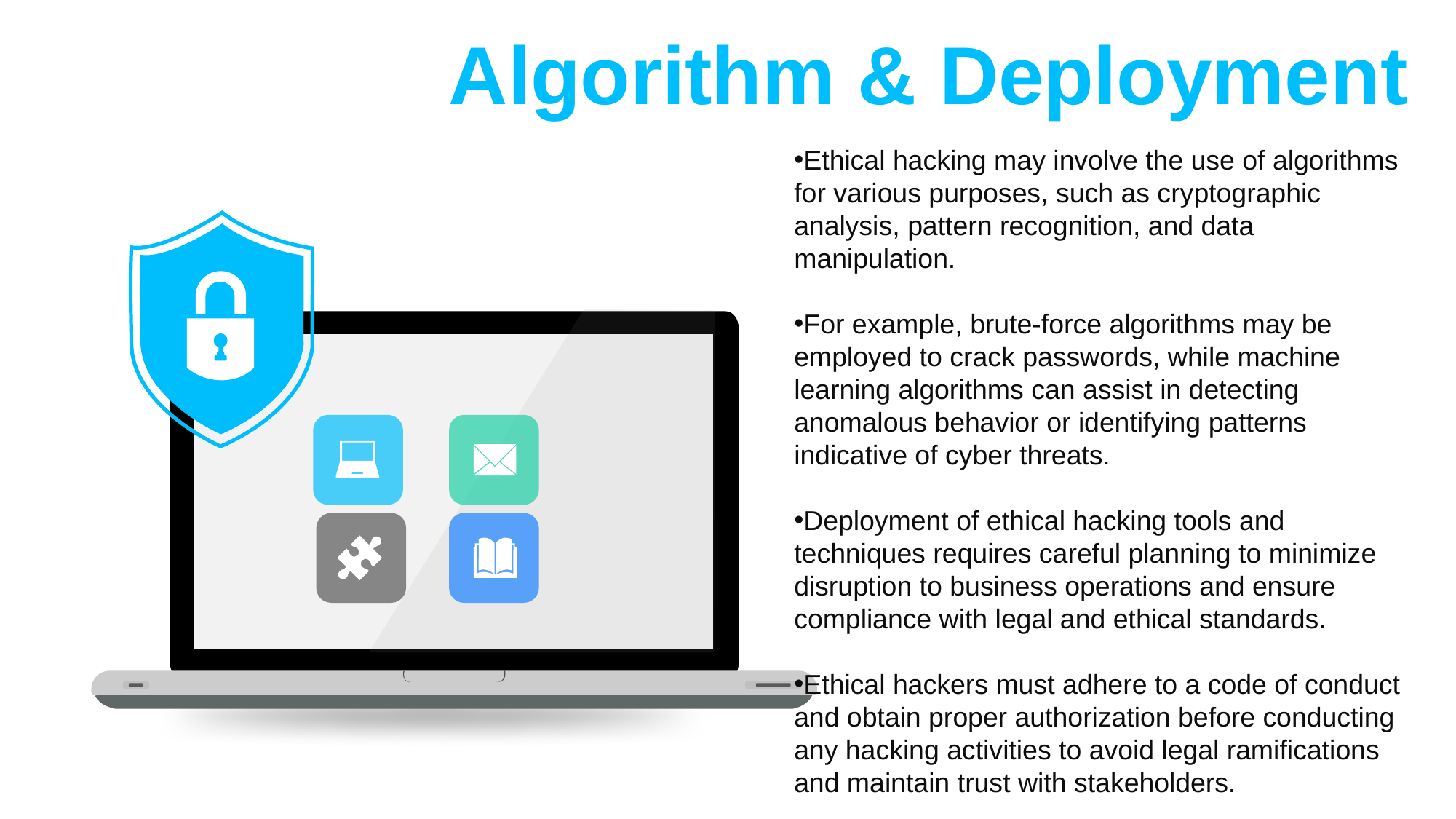

Algorithm & Deployment
Ethical hacking may involve the use of algorithms for various purposes, such as cryptographic analysis, pattern recognition, and data manipulation.

For example, brute-force algorithms may be employed to crack passwords, while machine learning algorithms can assist in detecting anomalous behavior or identifying patterns indicative of cyber threats.

Deployment of ethical hacking tools and techniques requires careful planning to minimize disruption to business operations and ensure compliance with legal and ethical standards.

Ethical hackers must adhere to a code of conduct and obtain proper authorization before conducting any hacking activities to avoid legal ramifications and maintain trust with stakeholders.